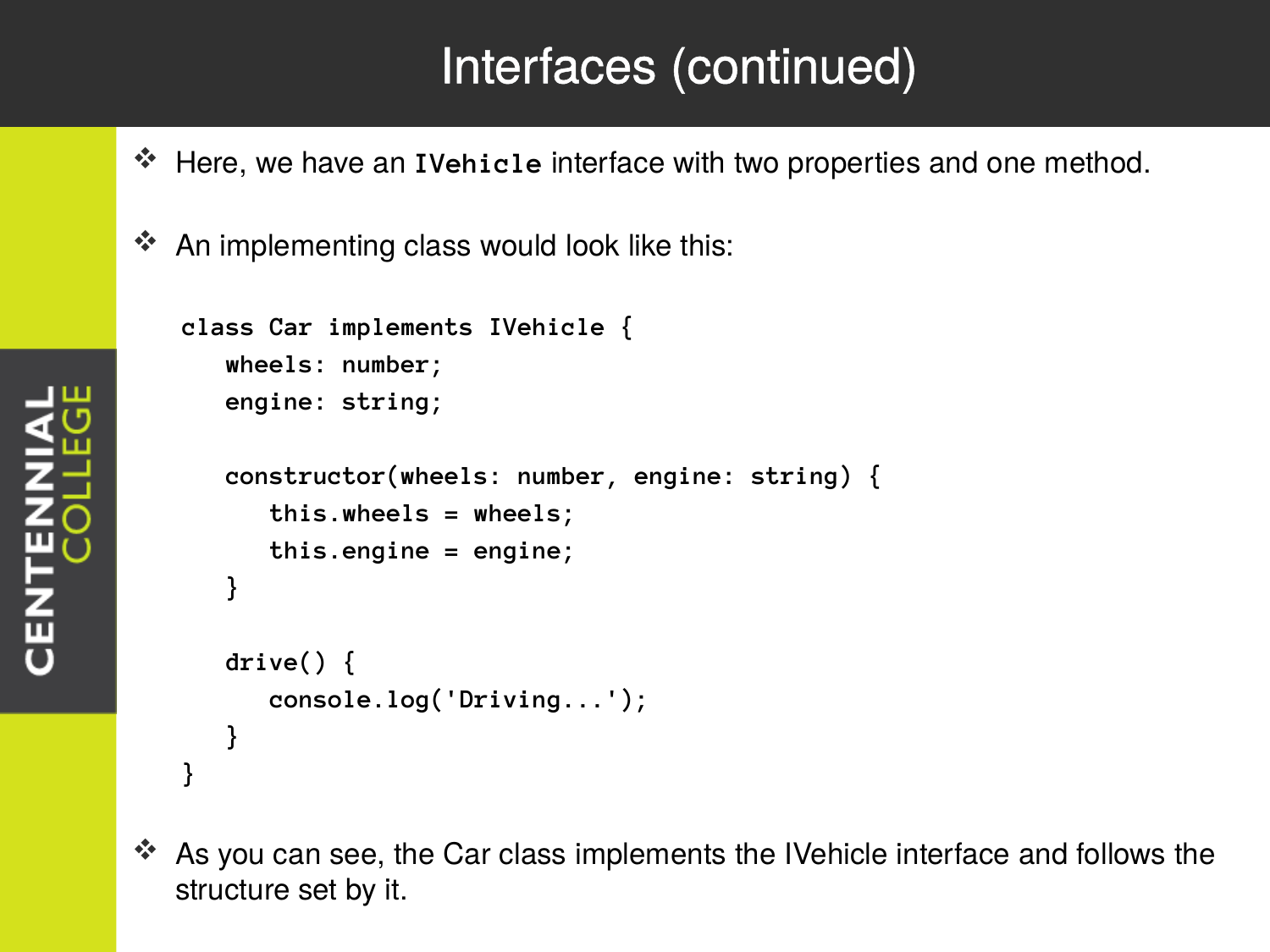

# Interfaces (continued)
Here, we have an IVehicle interface with two properties and one method.

An implementing class would look like this:

class Car implements IVehicle {
   wheels: number;
   engine: string;

   constructor(wheels: number, engine: string) {
      this.wheels = wheels;
      this.engine = engine;
   }

   drive() {
      console.log('Driving...');
   }
}

As you can see, the Car class implements the IVehicle interface and follows the structure set by it.